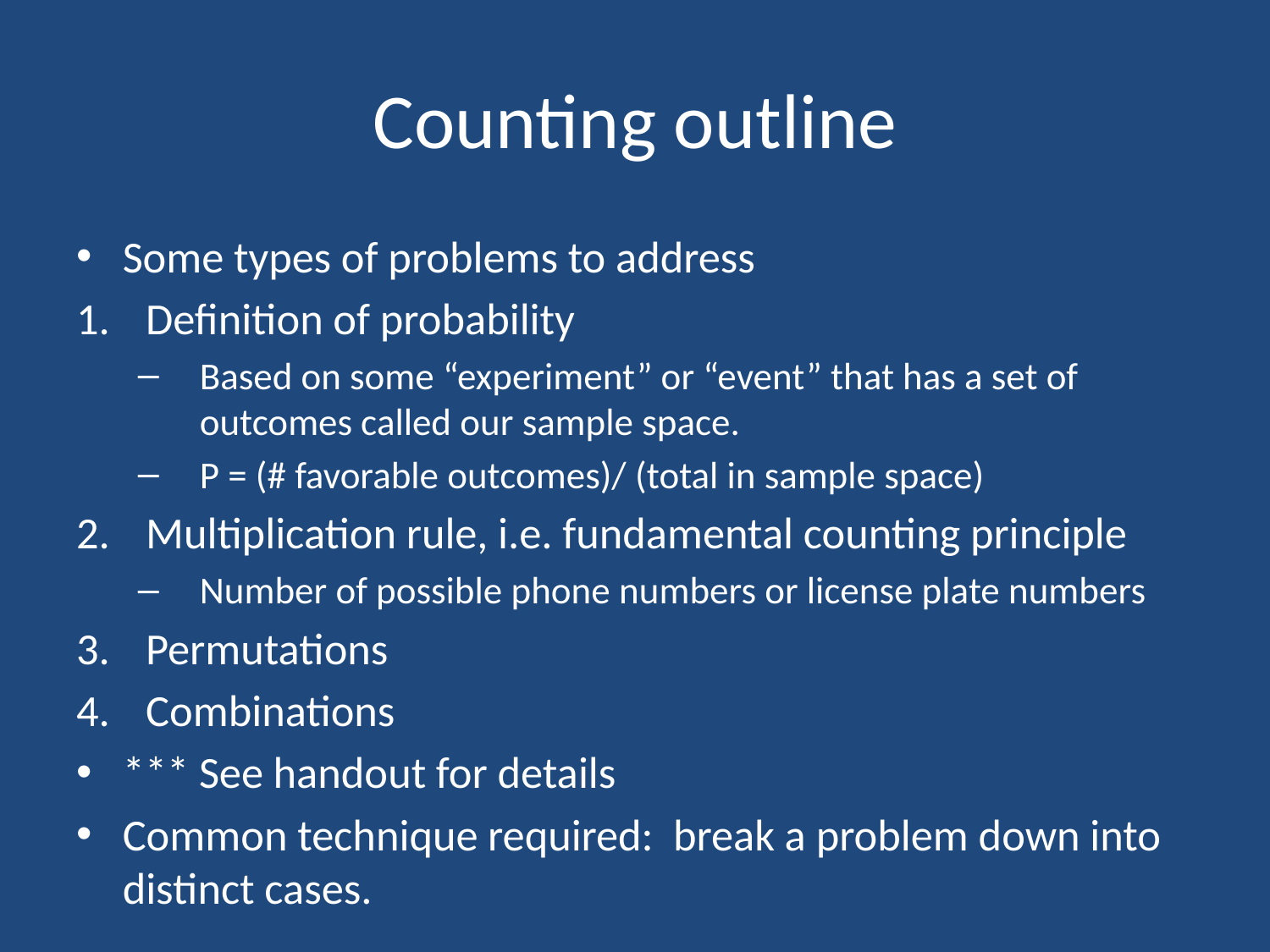

# Counting outline
Some types of problems to address
Definition of probability
Based on some “experiment” or “event” that has a set of outcomes called our sample space.
P = (# favorable outcomes)/ (total in sample space)
Multiplication rule, i.e. fundamental counting principle
Number of possible phone numbers or license plate numbers
Permutations
Combinations
*** See handout for details
Common technique required:  break a problem down into distinct cases.